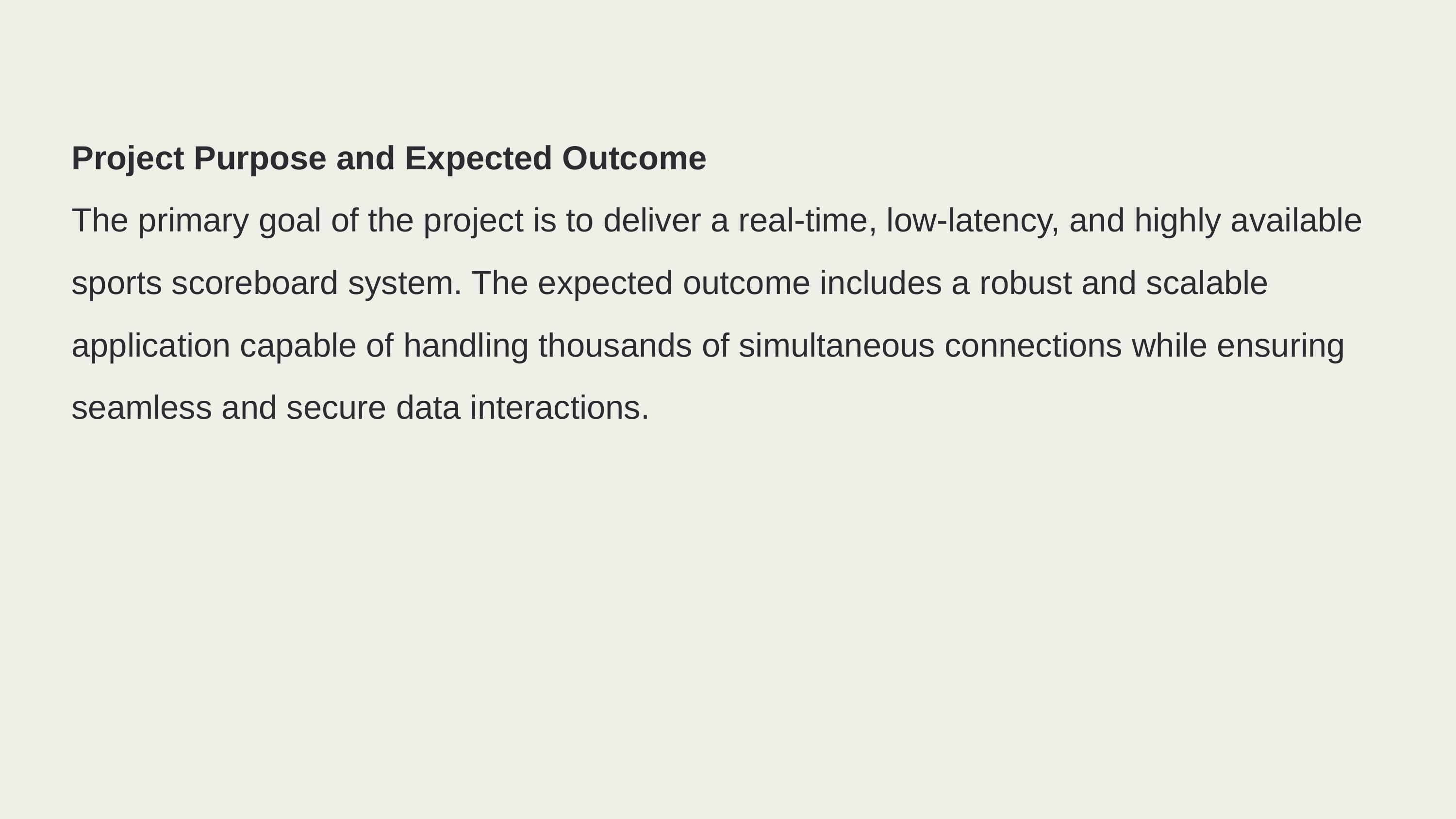

Project Purpose and Expected Outcome
The primary goal of the project is to deliver a real-time, low-latency, and highly available sports scoreboard system. The expected outcome includes a robust and scalable application capable of handling thousands of simultaneous connections while ensuring seamless and secure data interactions.